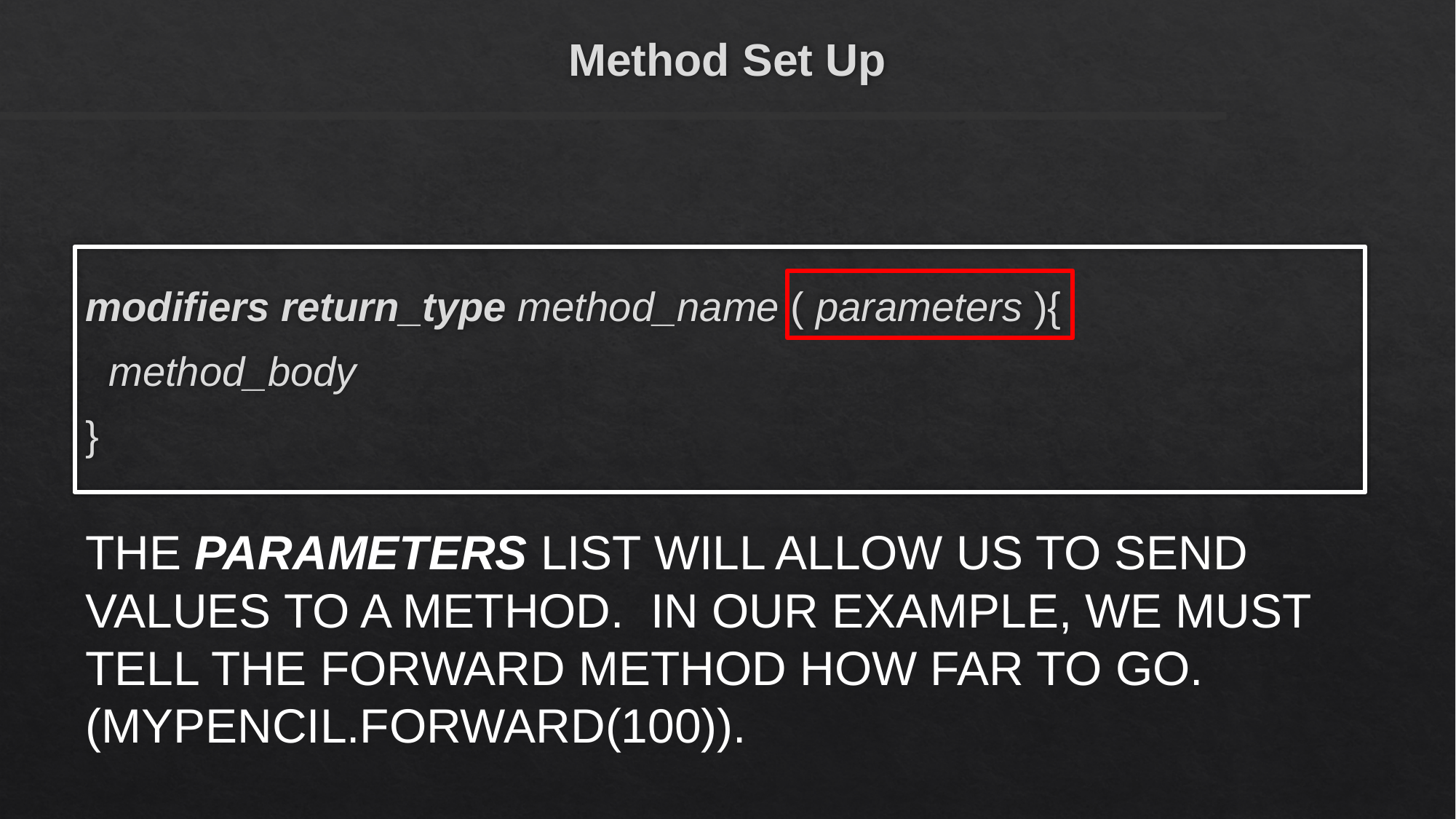

# Method Set Up
modifiers return_type method_name ( parameters ){
  method_body
}

The parameters list will allow us to send values to a method.  In our example, we must tell the forward method how far to go.  (myPencil.forward(100)).